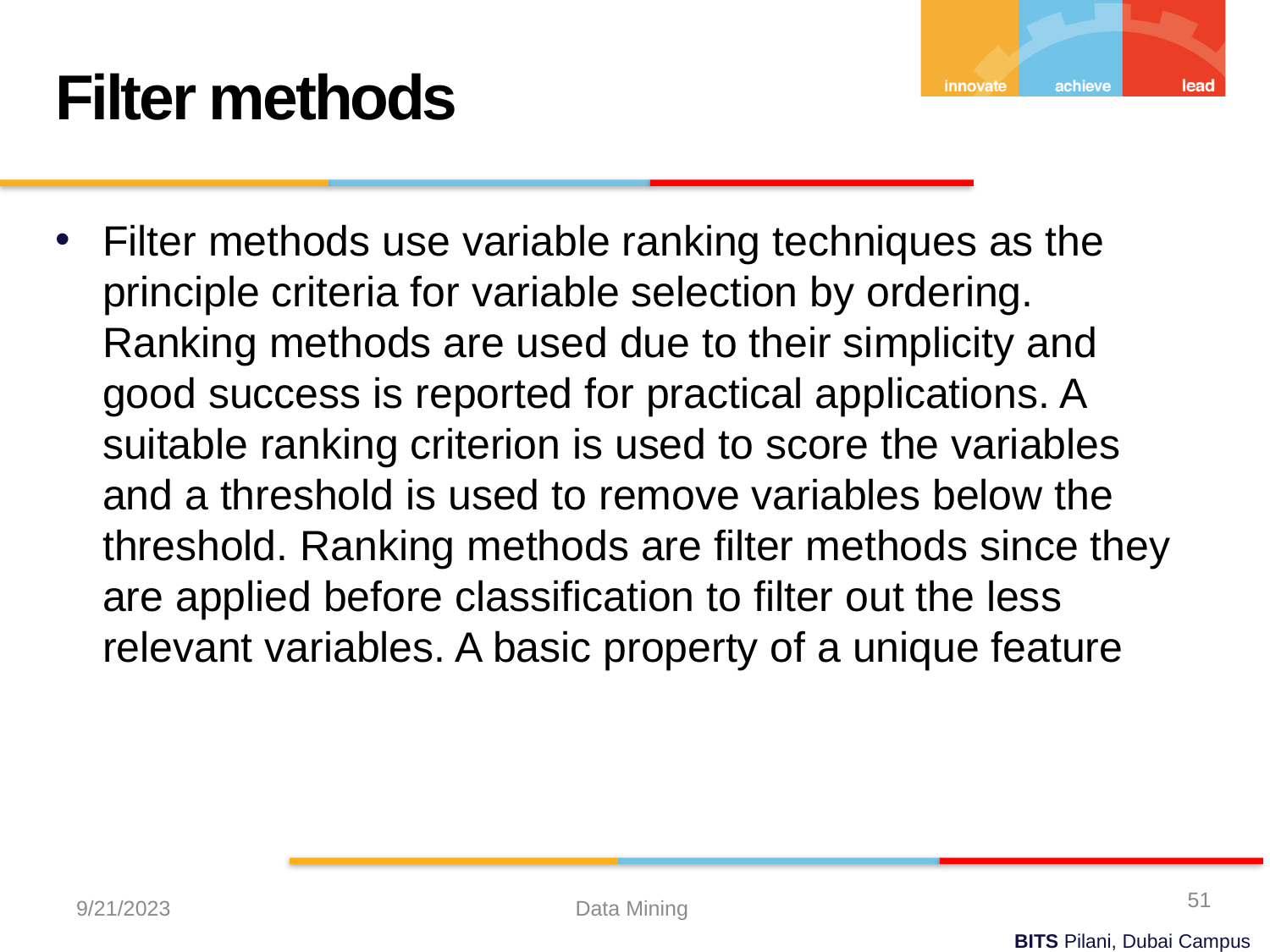

Filter methods
Filter methods use variable ranking techniques as the principle criteria for variable selection by ordering. Ranking methods are used due to their simplicity and good success is reported for practical applications. A suitable ranking criterion is used to score the variables and a threshold is used to remove variables below the threshold. Ranking methods are filter methods since they are applied before classification to filter out the less relevant variables. A basic property of a unique feature
51
9/21/2023
Data Mining